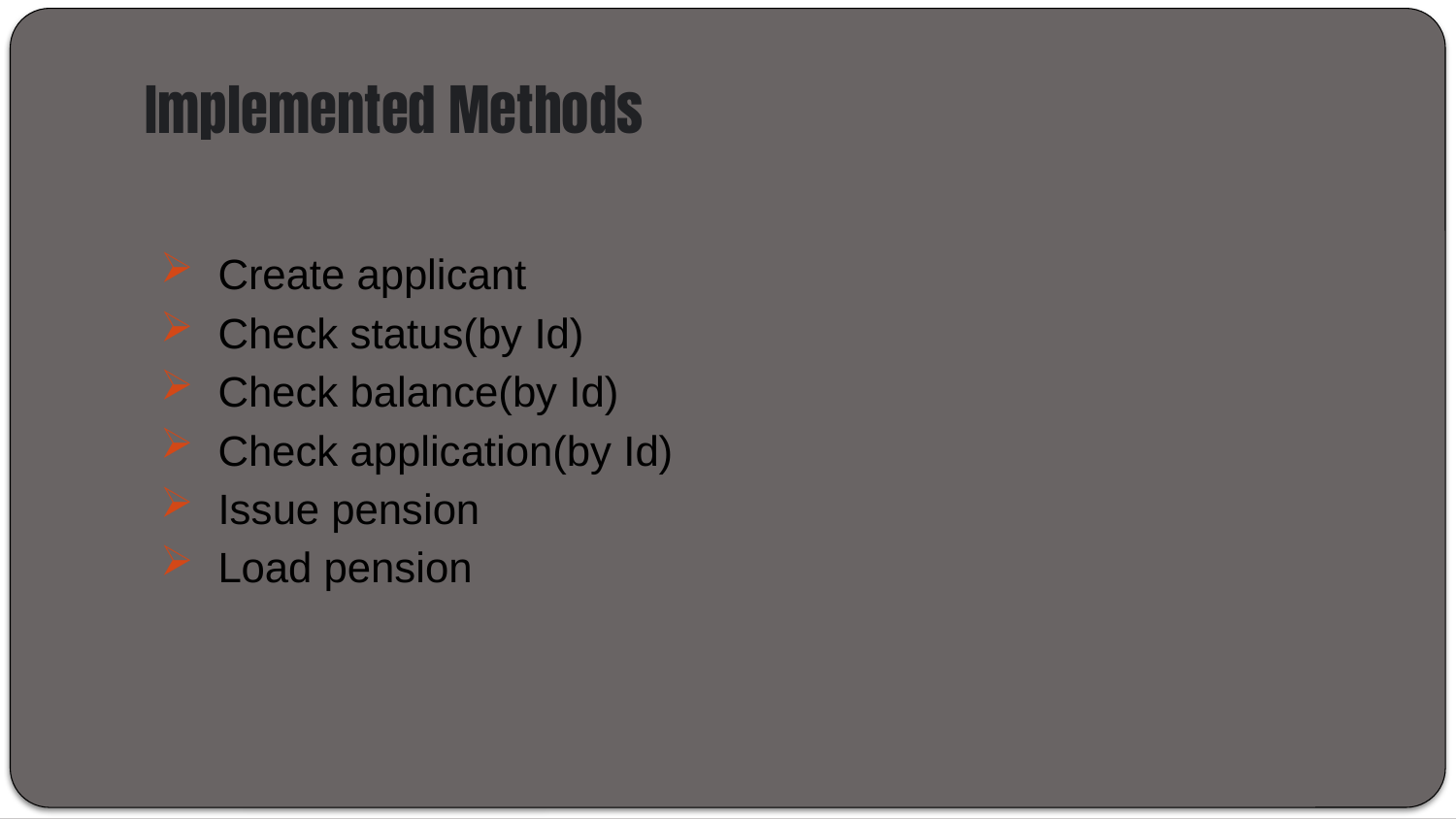

# Implemented Methods
Create applicant
Check status(by Id)
Check balance(by Id)
Check application(by Id)
Issue pension
Load pension